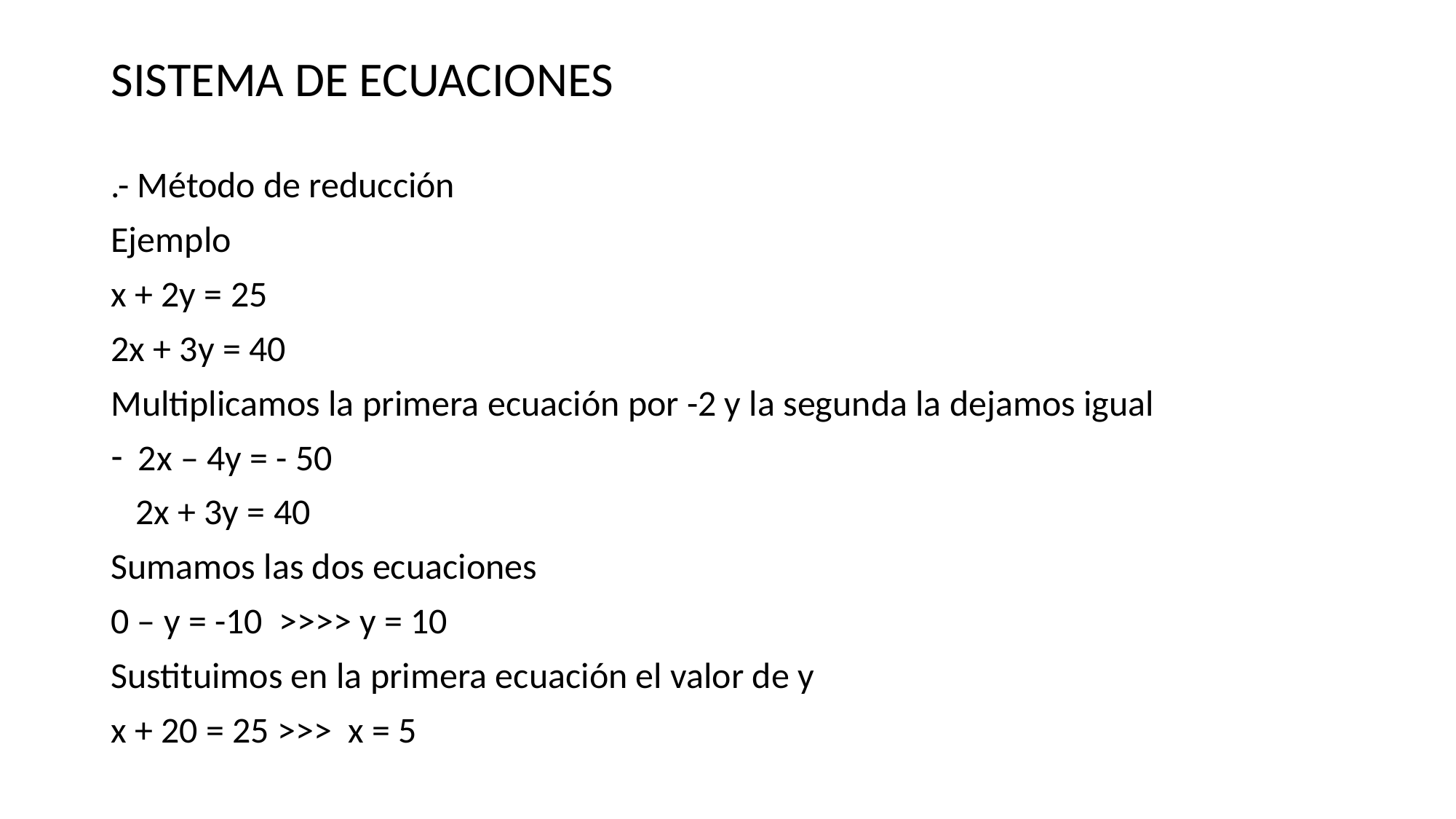

# SISTEMA DE ECUACIONES
.- Método de reducción
Ejemplo
x + 2y = 25
2x + 3y = 40
Multiplicamos la primera ecuación por -2 y la segunda la dejamos igual
2x – 4y = - 50
   2x + 3y = 40
Sumamos las dos ecuaciones
0 – y = -10  >>>> y = 10
Sustituimos en la primera ecuación el valor de y
x + 20 = 25 >>>  x = 5